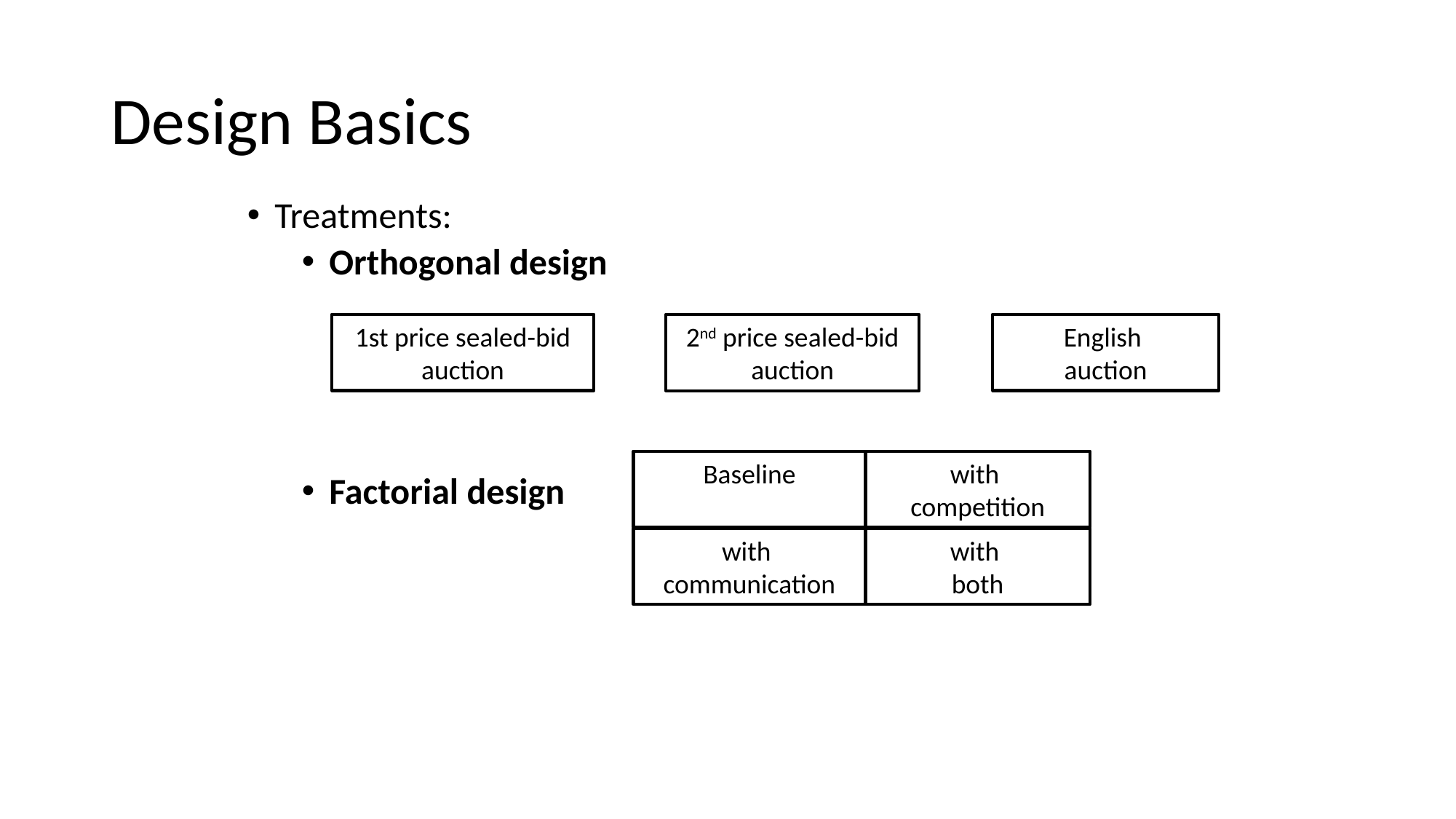

# Design Basics
Treatments:
Orthogonal design

Factorial design

1st price sealed-bid
auction
English
auction
2nd price sealed-bid
auction
Baseline

with
competition
with
communication
with
both